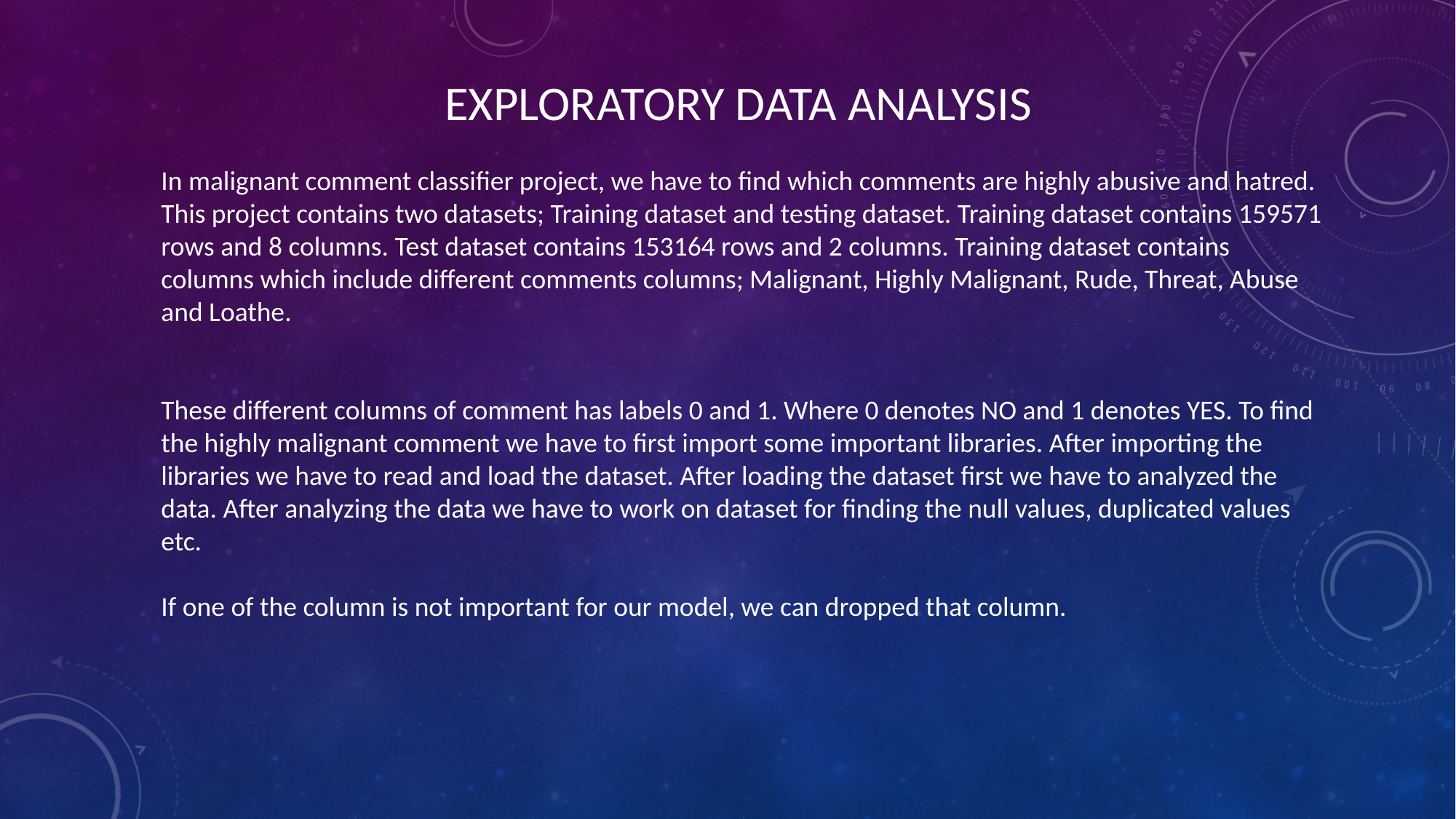

EXPLORATORY DATA ANALYSIS

In malignant comment classifier project, we have to find which comments are highly abusive and hatred.
This project contains two datasets; Training dataset and testing dataset. Training dataset contains 159571 rows and 8 columns. Test dataset contains 153164 rows and 2 columns. Training dataset contains  columns which include different comments columns; Malignant, Highly Malignant, Rude, Threat, Abuse and Loathe.

These different columns of comment has labels 0 and 1. Where 0 denotes NO and 1 denotes YES. To find the highly malignant comment we have to first import some important libraries. After importing the libraries we have to read and load the dataset. After loading the dataset first we have to analyzed the data. After analyzing the data we have to work on dataset for finding the null values, duplicated values etc.

If one of the column is not important for our model, we can dropped that column.